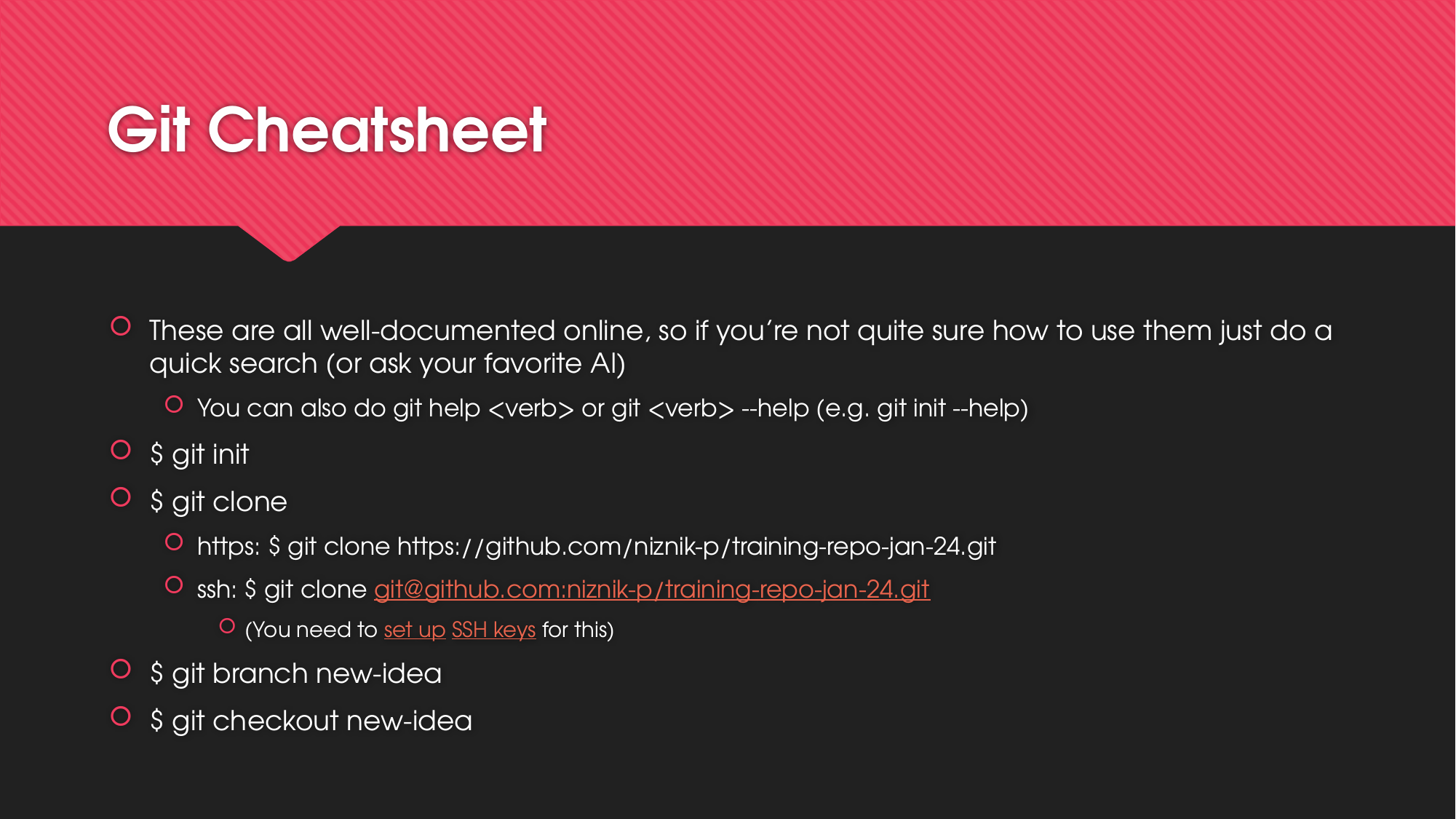

# Git Cheatsheet
These are all well-documented online, so if you’re not quite sure how to use them just do a quick search (or ask your favorite AI)
You can also do git help <verb> or git <verb> --help (e.g. git init --help)
$ git init
$ git clone
https: $ git clone https://github.com/niznik-p/training-repo-jan-24.git
ssh: $ git clone git@github.com:niznik-p/training-repo-jan-24.git
(You need to set up SSH keys for this)
$ git branch new-idea
$ git checkout new-idea